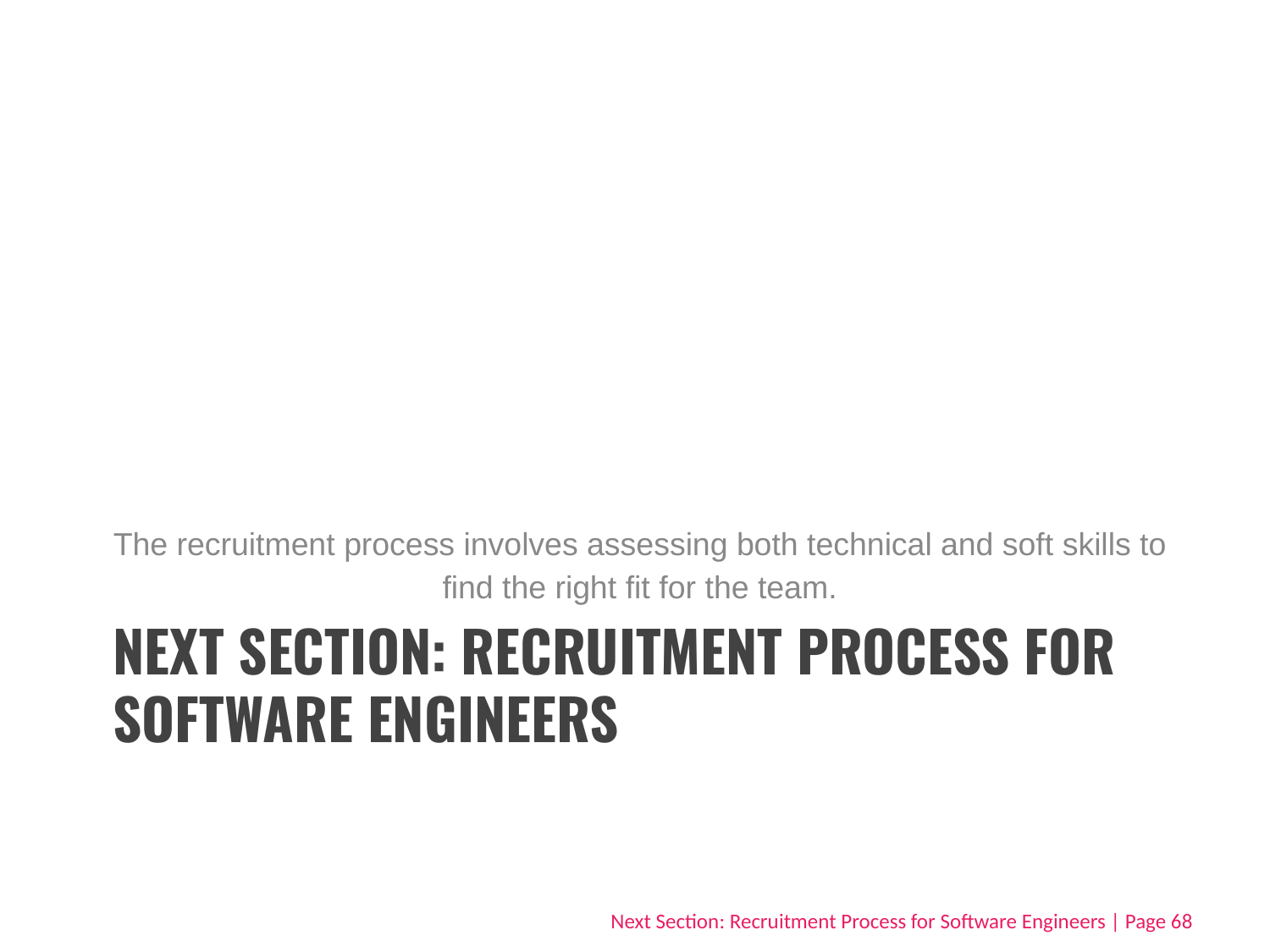

The recruitment process involves assessing both technical and soft skills to find the right fit for the team.
# NEXT SECTION: RECRUITMENT PROCESS FOR SOFTWARE ENGINEERS

Next Section: Recruitment Process for Software Engineers | Page 68